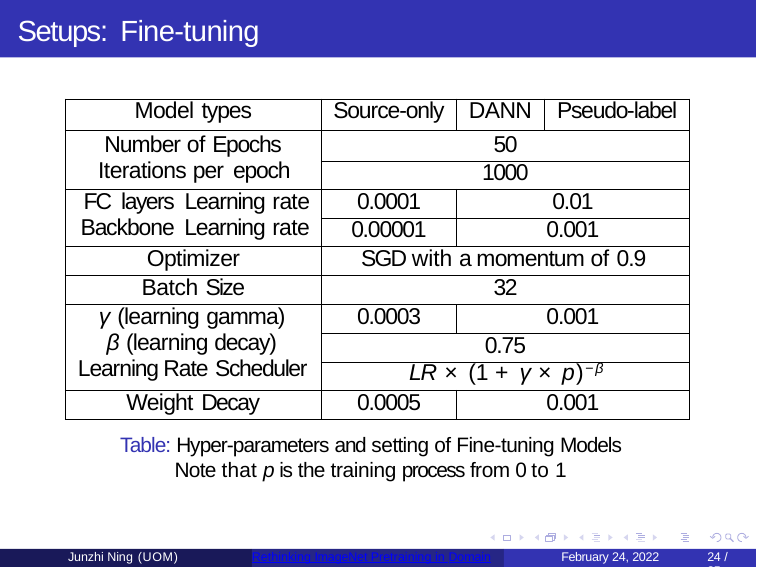

# Setups: Fine-tuning
| Model types | Source-only | DANN | Pseudo-label |
| --- | --- | --- | --- |
| Number of Epochs Iterations per epoch | 50 |  |  |
|  | 1000 |  |  |
| FC layers Learning rate Backbone Learning rate | 0.0001 | 0.01 |  |
|  | 0.00001 | 0.001 |  |
| Optimizer | SGD with a momentum of 0.9 |  |  |
| Batch Size | 32 |  |  |
| γ (learning gamma) β (learning decay) Learning Rate Scheduler | 0.0003 | 0.001 |  |
|  | 0.75 |  |  |
|  | LR × (1 + γ × p)−β |  |  |
| Weight Decay | 0.0005 | 0.001 |  |
Table: Hyper-parameters and setting of Fine-tuning Models  Note that p is the training process from 0 to 1

Junzhi Ning (UOM)
Rethinking ImageNet Pretraining in Domain
February 24, 2022
24 / 35